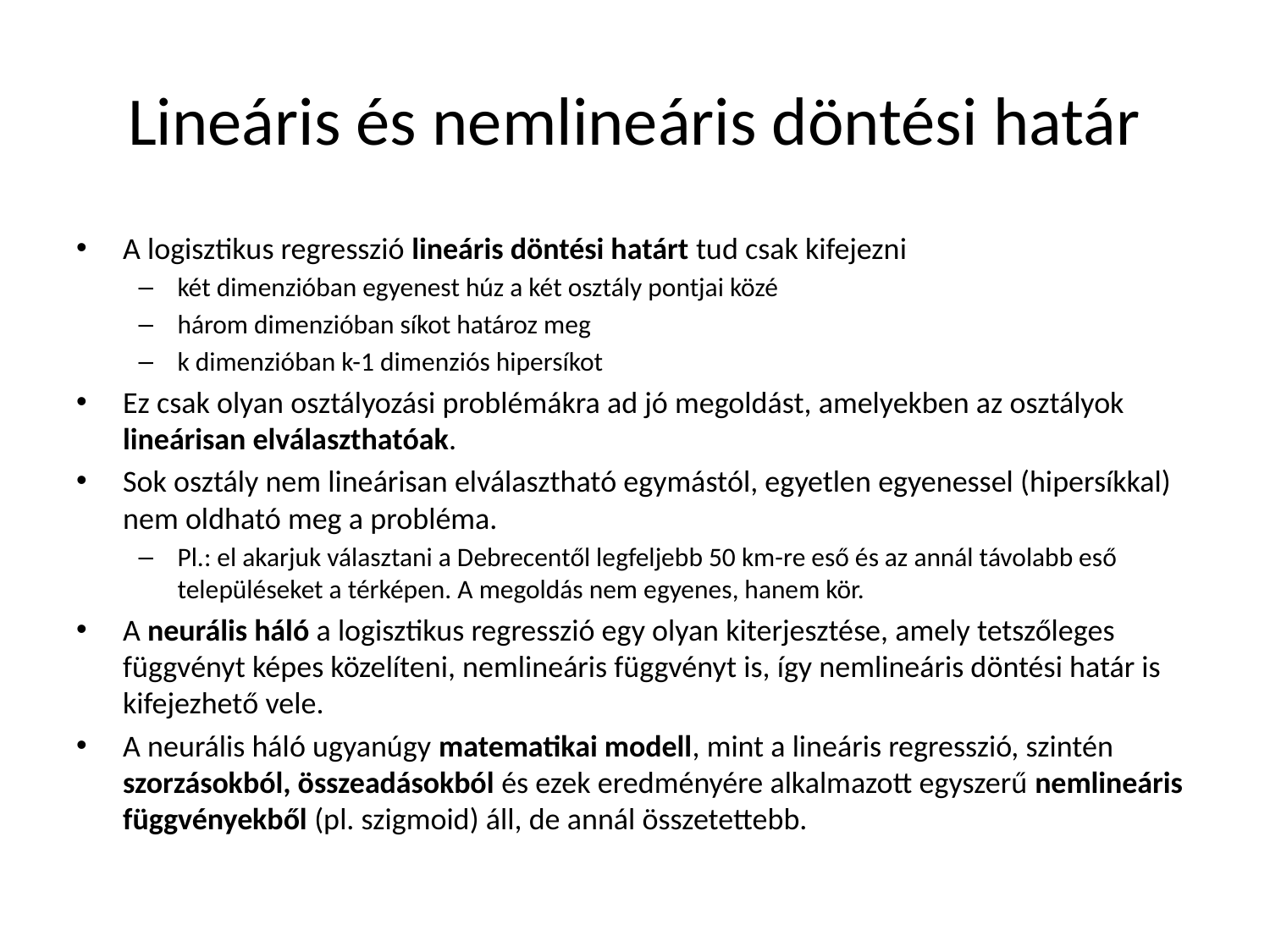

# Lineáris és nemlineáris döntési határ
A logisztikus regresszió lineáris döntési határt tud csak kifejezni
két dimenzióban egyenest húz a két osztály pontjai közé
három dimenzióban síkot határoz meg
k dimenzióban k-1 dimenziós hipersíkot
Ez csak olyan osztályozási problémákra ad jó megoldást, amelyekben az osztályok lineárisan elválaszthatóak.
Sok osztály nem lineárisan elválasztható egymástól, egyetlen egyenessel (hipersíkkal) nem oldható meg a probléma.
Pl.: el akarjuk választani a Debrecentől legfeljebb 50 km-re eső és az annál távolabb eső településeket a térképen. A megoldás nem egyenes, hanem kör.
A neurális háló a logisztikus regresszió egy olyan kiterjesztése, amely tetszőleges függvényt képes közelíteni, nemlineáris függvényt is, így nemlineáris döntési határ is kifejezhető vele.
A neurális háló ugyanúgy matematikai modell, mint a lineáris regresszió, szintén szorzásokból, összeadásokból és ezek eredményére alkalmazott egyszerű nemlineáris függvényekből (pl. szigmoid) áll, de annál összetettebb.